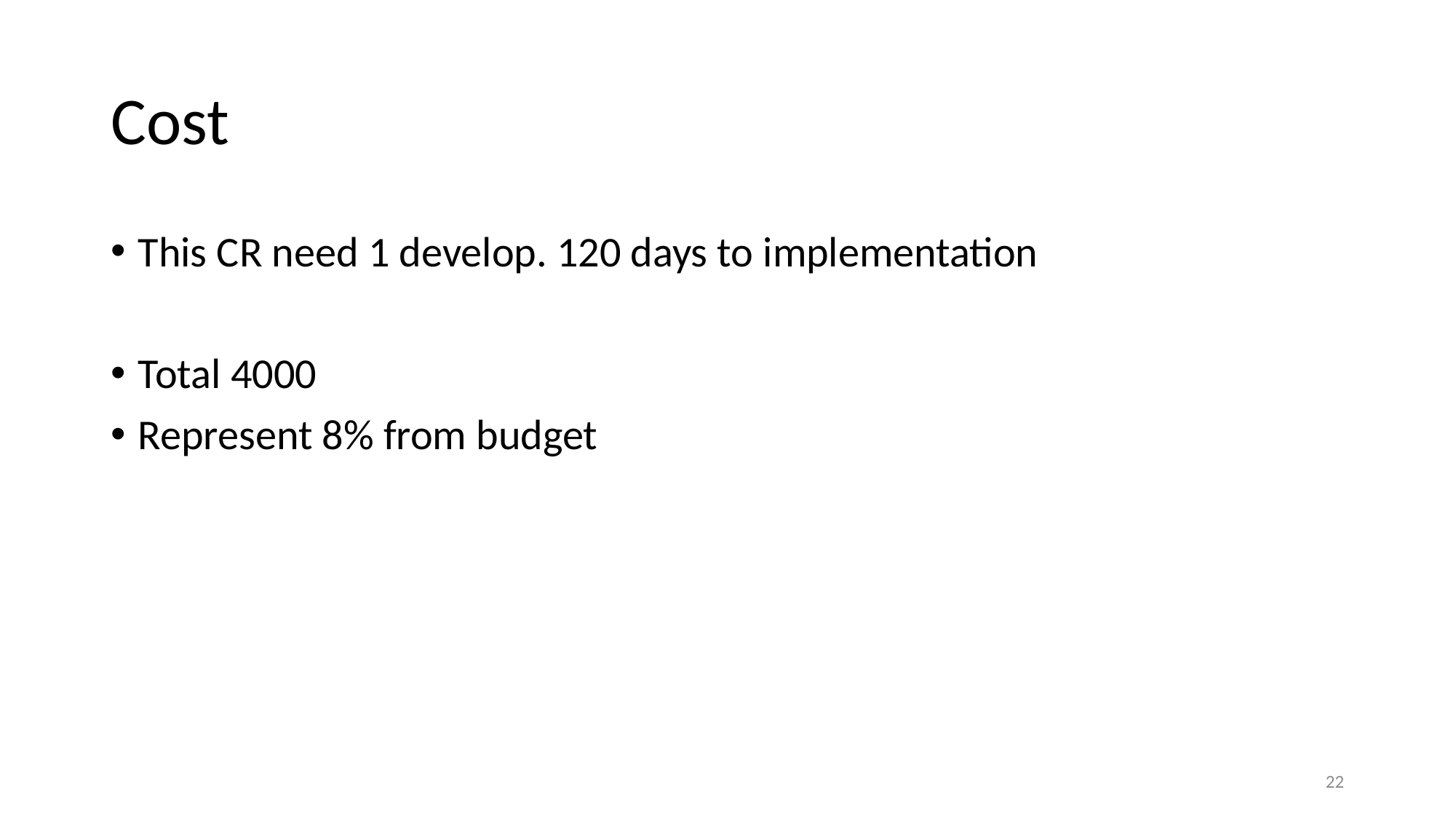

# Cost
This CR need 1 develop. 120 days to implementation

Total 4000
Represent 8% from budget
22